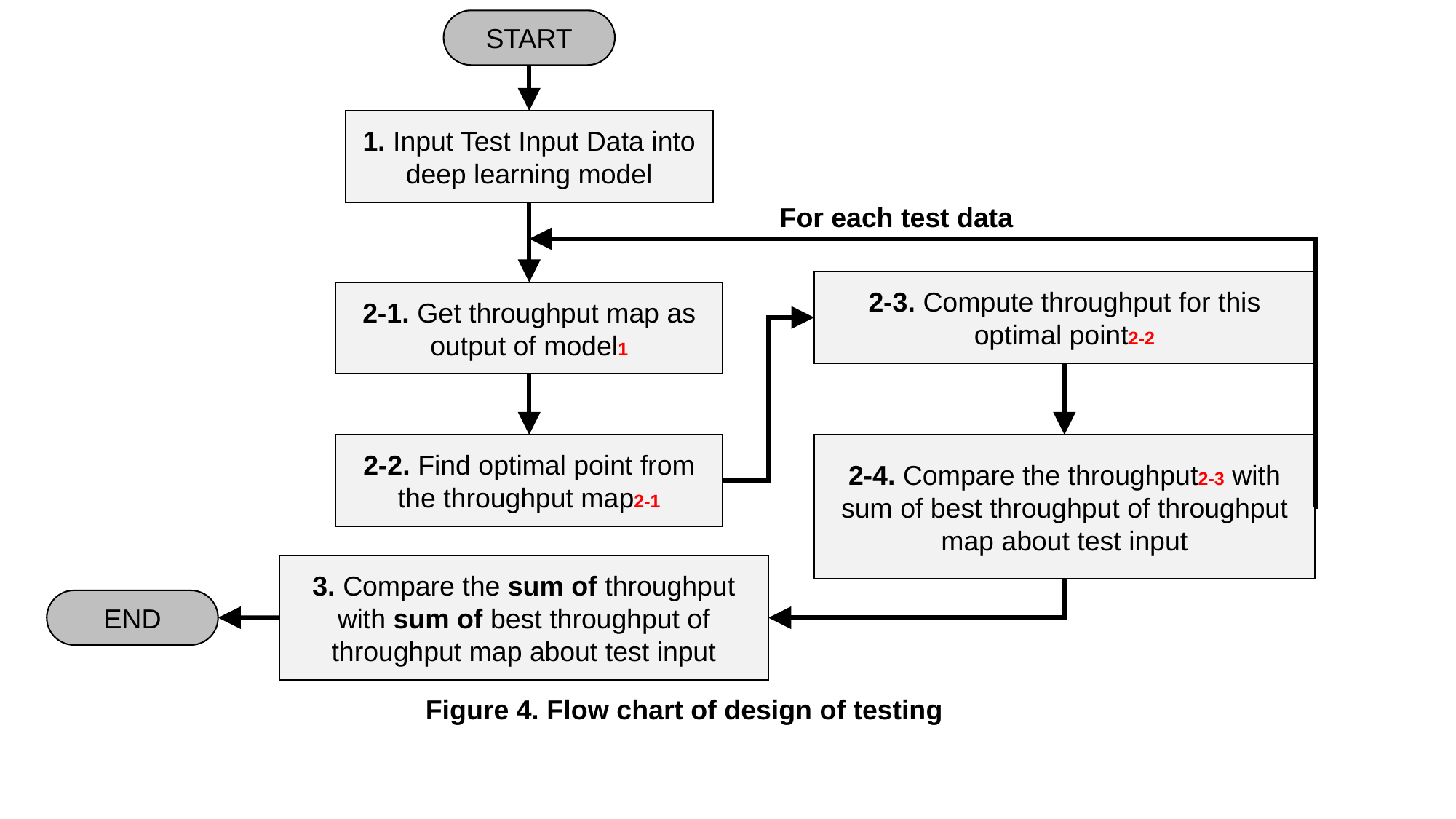

START
1. Input Test Input Data into deep learning model
For each test data
2-3. Compute throughput for this optimal point2-2
2-1. Get throughput map as output of model1
2-2. Find optimal point from the throughput map2-1
2-4. Compare the throughput2-3 with sum of best throughput of throughput map about test input
3. Compare the sum of throughput with sum of best throughput of throughput map about test input
END
Figure 4. Flow chart of design of testing